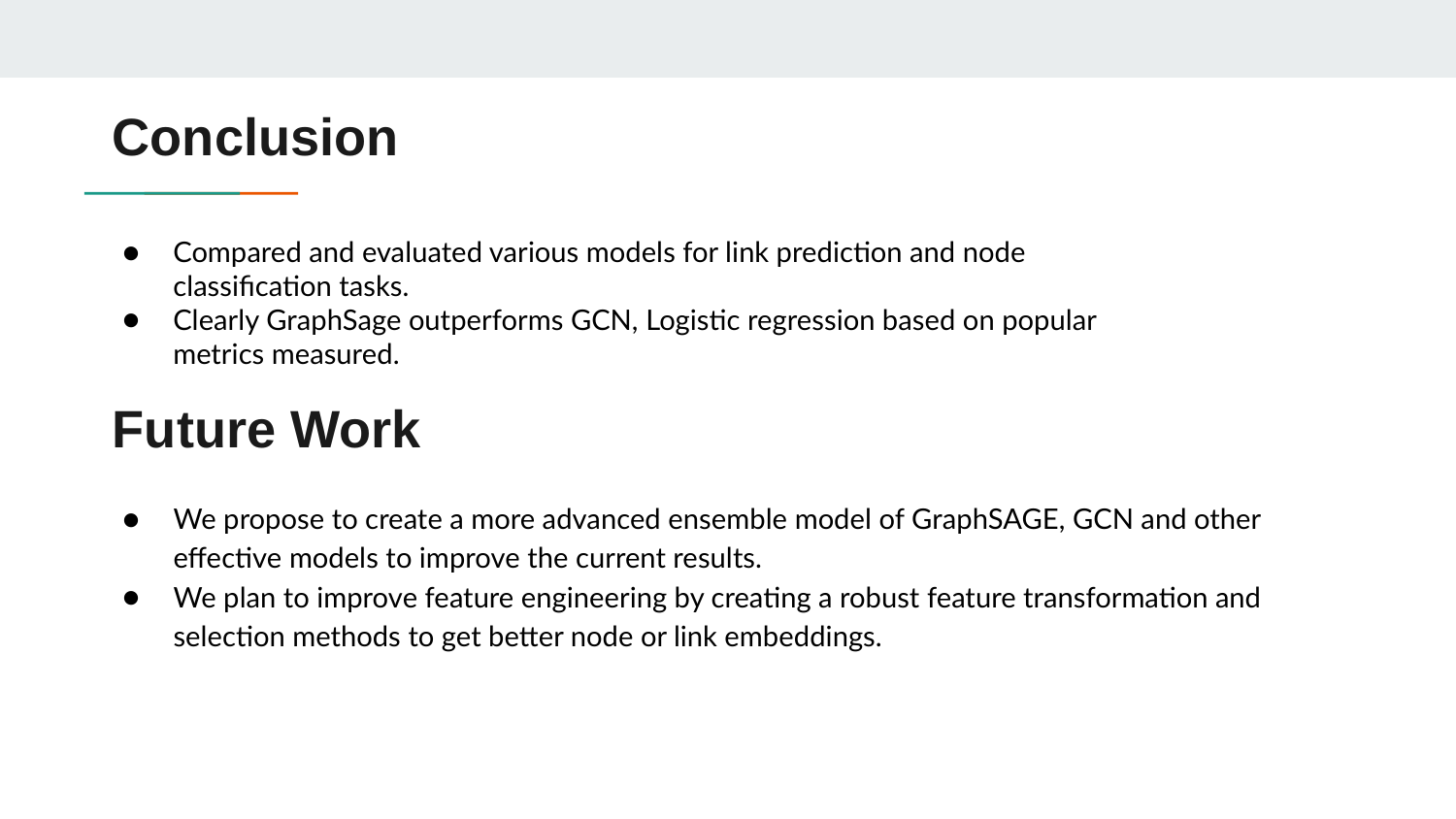

Conclusion
Compared and evaluated various models for link prediction and node classification tasks.
Clearly GraphSage outperforms GCN, Logistic regression based on popular metrics measured.
# Future Work

We propose to create a more advanced ensemble model of GraphSAGE, GCN and other effective models to improve the current results.
We plan to improve feature engineering by creating a robust feature transformation and selection methods to get better node or link embeddings.